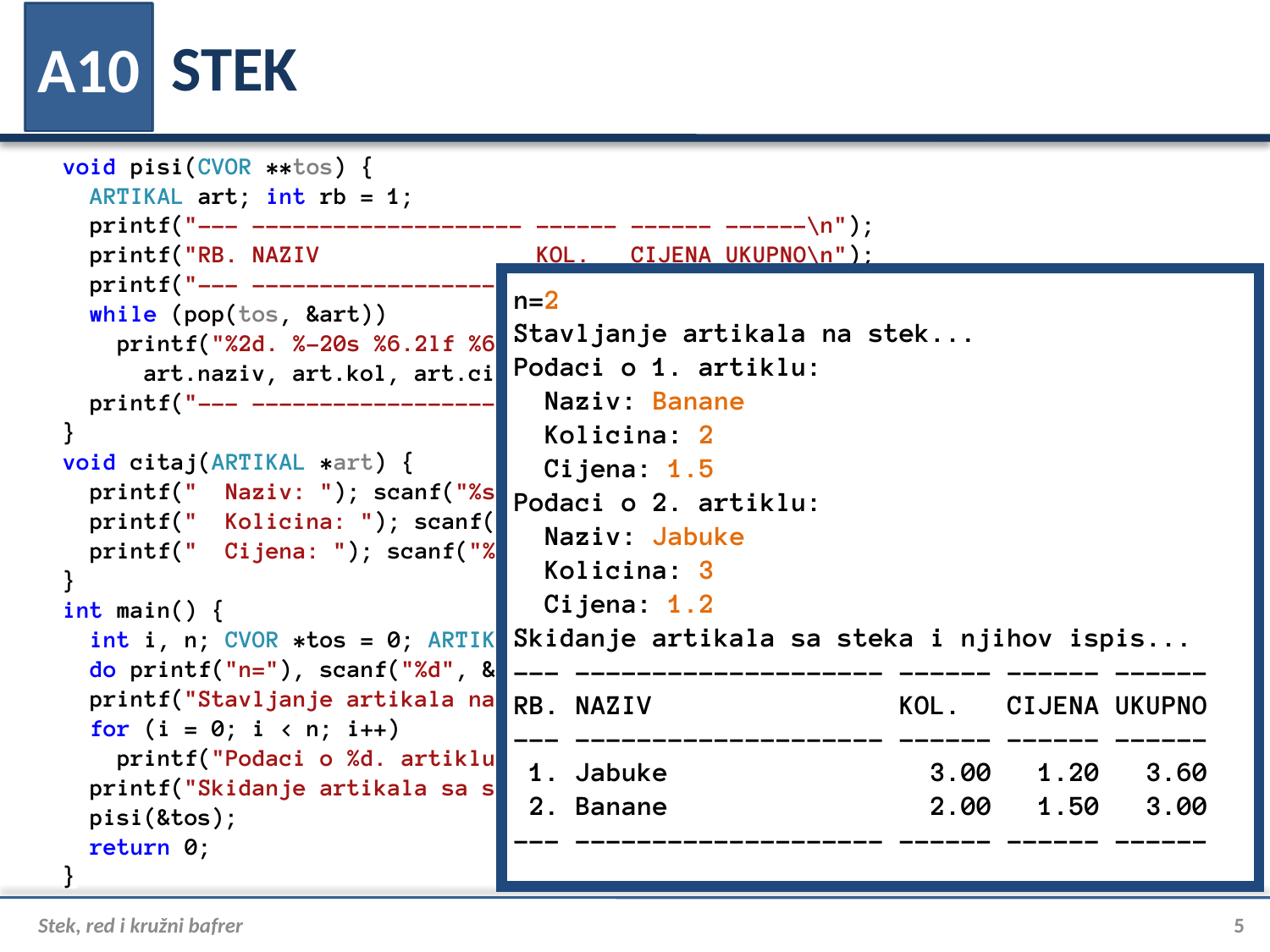

# STEK
A10
void pisi(CVOR **tos) {
  ARTIKAL art; int rb = 1;
  printf("--- -------------------- ------ ------ ------\n");
  printf("RB. NAZIV                KOL.   CIJENA UKUPNO\n");
  printf("--- -------------------- ------ ------ ------\n");
  while (pop(tos, &art))
    printf("%2d. %-20s %6.2lf %6.2lf %6.2lf\n", rb++,
      art.naziv, art.kol, art.cijena, art.kol * art.cijena);
  printf("--- -------------------- ------ ------ ------\n");
}
void citaj(ARTIKAL *art) {
  printf("  Naziv: "); scanf("%s", art->naziv);
  printf("  Kolicina: "); scanf("%lf", &art->kol);
  printf("  Cijena: "); scanf("%lf", &art->cijena);
}
int main() {
  int i, n; CVOR *tos = 0; ARTIKAL art;
  do printf("n="), scanf("%d", &n); while (n < 1);
  printf("Stavljanje artikala na stek...\n");
  for (i = 0; i < n; i++)
    printf("Podaci o %d. artiklu:\n", i + 1), citaj(&art), push(&tos, &art);
  printf("Skidanje artikala sa steka i njihov ispis...\n");
  pisi(&tos);
  return 0;
}
n=2
Stavljanje artikala na stek...
Podaci o 1. artiklu:
  Naziv: Banane
  Kolicina: 2
  Cijena: 1.5
Podaci o 2. artiklu:
  Naziv: Jabuke
  Kolicina: 3
  Cijena: 1.2
Skidanje artikala sa steka i njihov ispis...
--- -------------------- ------ ------ ------
RB. NAZIV                KOL.   CIJENA UKUPNO
--- -------------------- ------ ------ ------
 1. Jabuke                 3.00   1.20   3.60
 2. Banane                 2.00   1.50   3.00
--- -------------------- ------ ------ ------

Stek, red i kružni bafrer
5